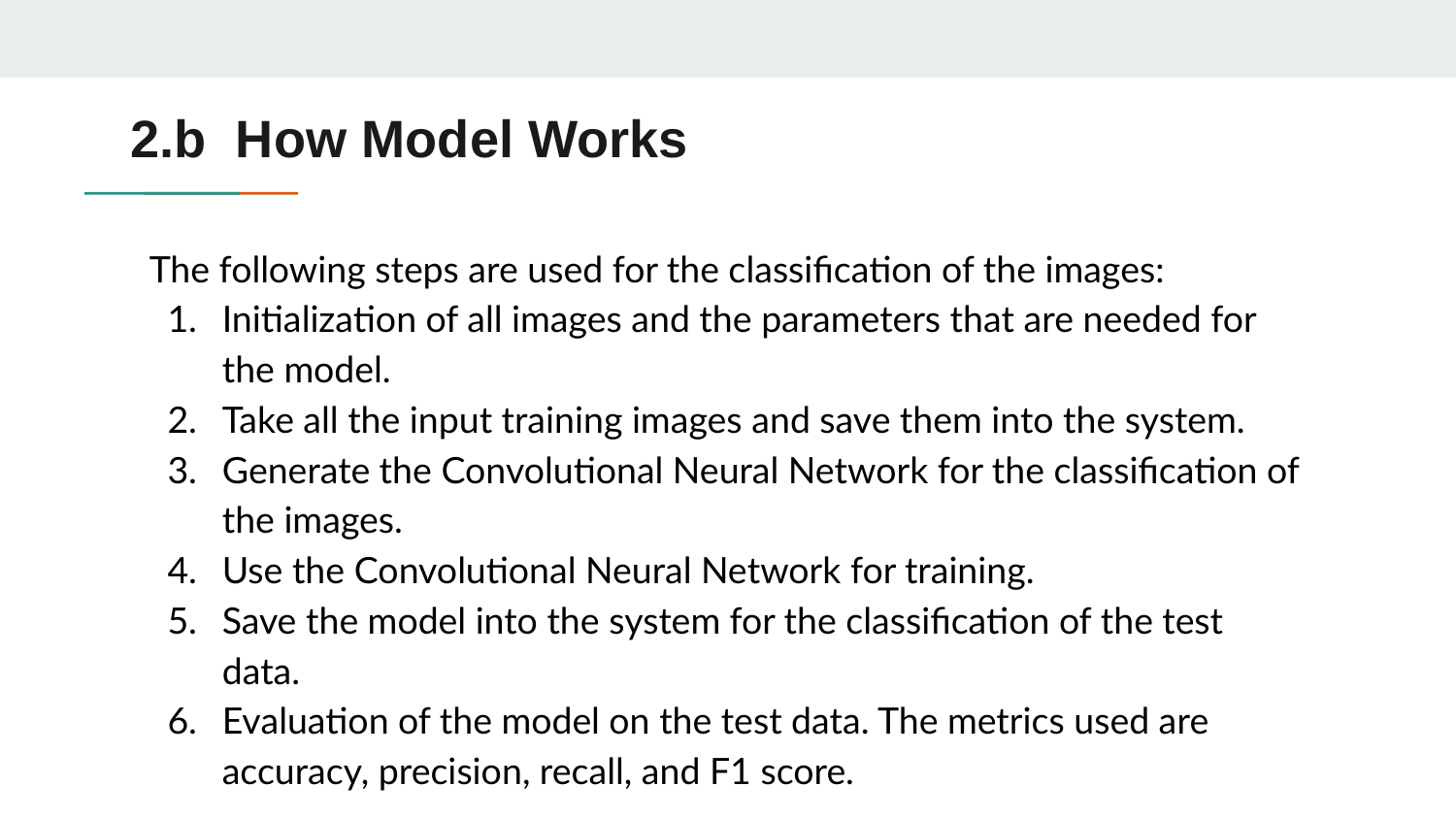

# 2.b  How Model Works
The following steps are used for the classification of the images:
Initialization of all images and the parameters that are needed for the model.
Take all the input training images and save them into the system.
Generate the Convolutional Neural Network for the classification of the images.
Use the Convolutional Neural Network for training.
Save the model into the system for the classification of the test data.
Evaluation of the model on the test data. The metrics used are accuracy, precision, recall, and F1 score.